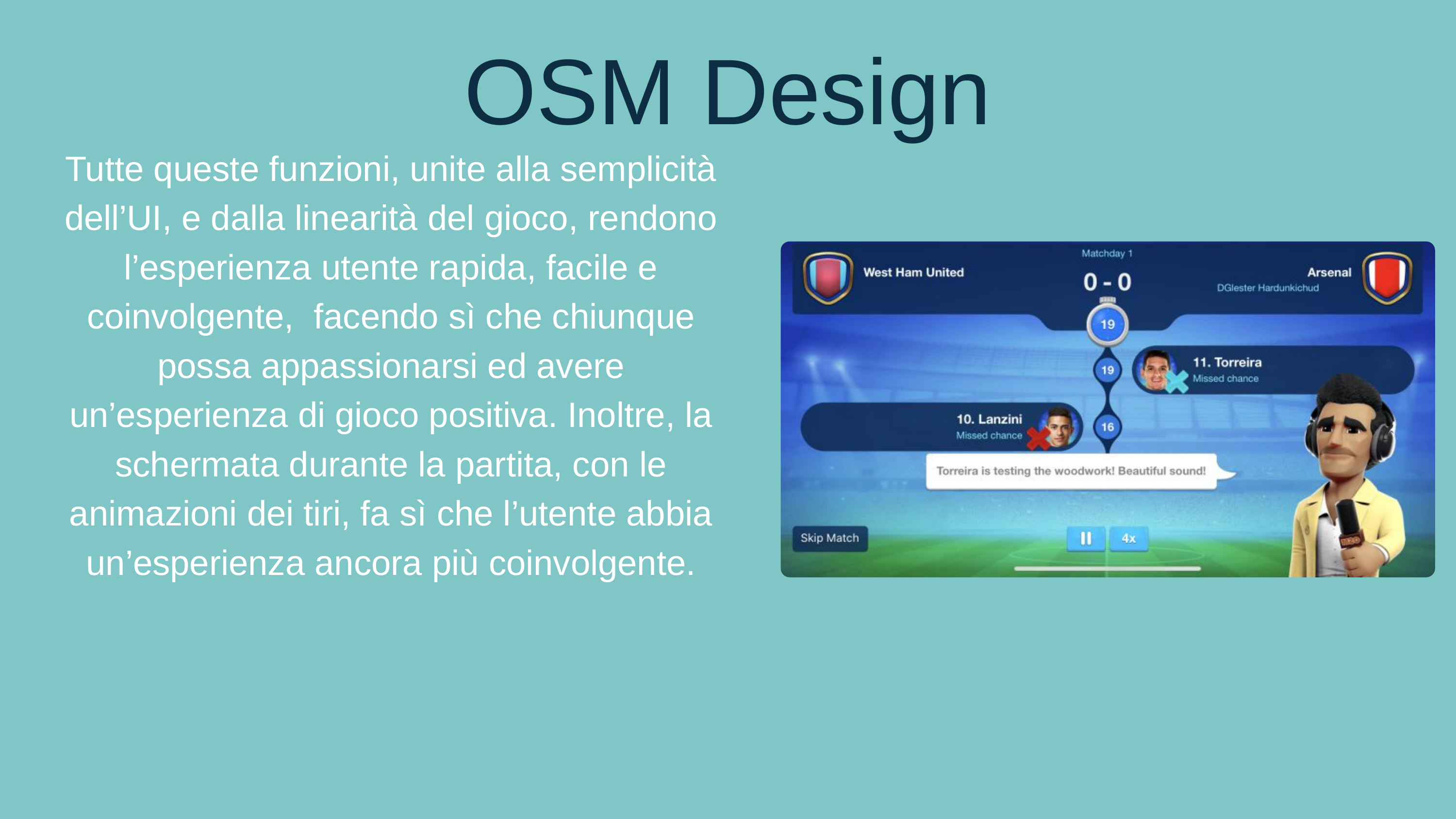

OSM Design
Tutte queste funzioni, unite alla semplicità dell’UI, e dalla linearità del gioco, rendono l’esperienza utente rapida, facile e coinvolgente,  facendo sì che chiunque possa appassionarsi ed avere un’esperienza di gioco positiva. Inoltre, la schermata durante la partita, con le animazioni dei tiri, fa sì che l’utente abbia un’esperienza ancora più coinvolgente.